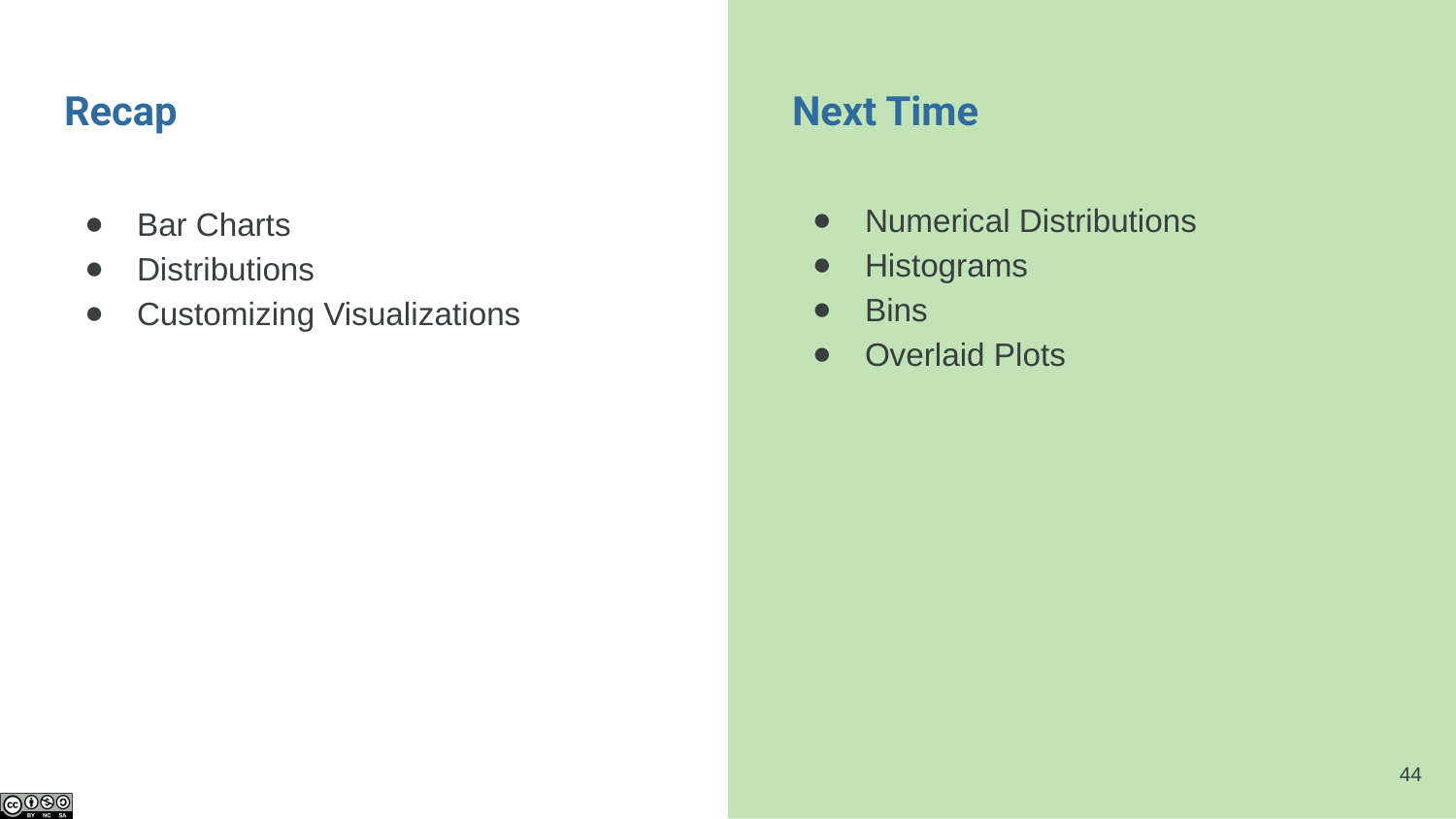

# Recap
Next Time
Numerical Distributions
Histograms
Bins
Overlaid Plots

Bar Charts
Distributions
Customizing Visualizations
44